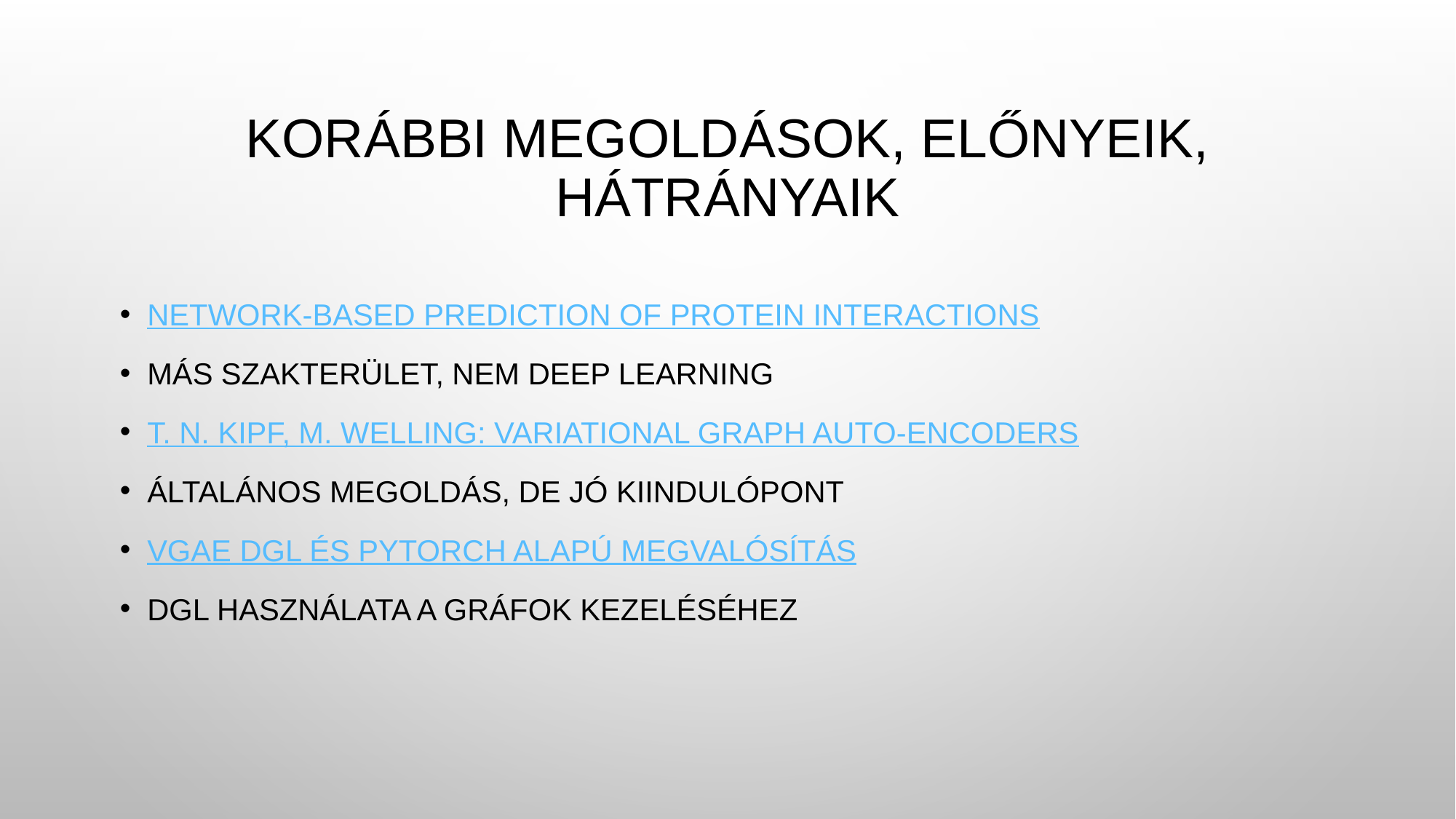

# Korábbi megoldások, előnyeik, hátrányaik
Network-based prediction of protein interactions
Más szakterület, nem deep learning
T. N. Kipf, M. Welling: Variational Graph Auto-Encoders
Általános megoldás, de jó kiindulópont
VGAE DGL és PyTorch alapú megvalósítás
DGL használata a gráfok kezeléséhez